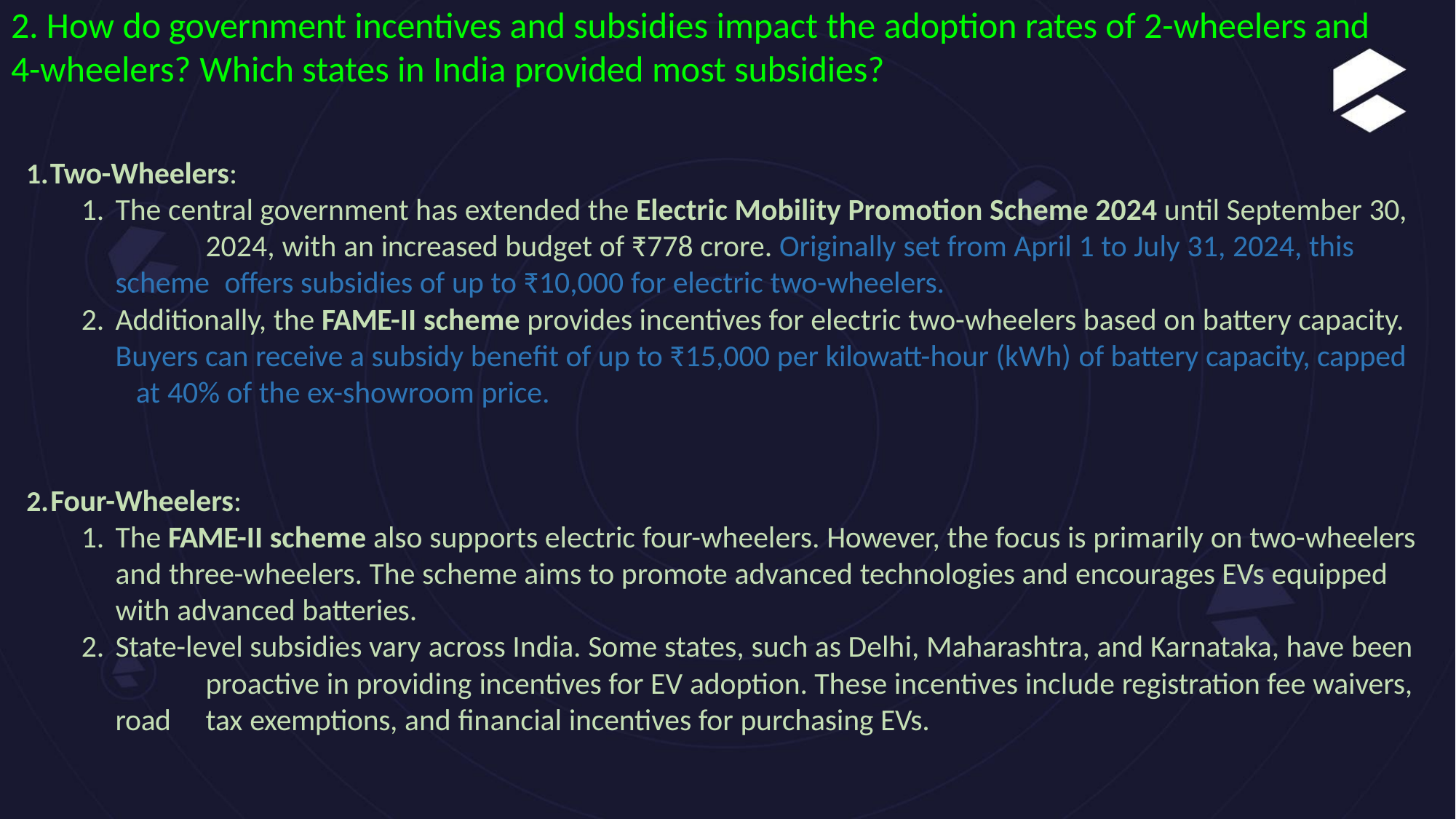

# 2. How do government incentives and subsidies impact the adoption rates of 2-wheelers and
4-wheelers? Which states in India provided most subsidies?
Two-Wheelers:
The central government has extended the Electric Mobility Promotion Scheme 2024 until September 30, 	2024, with an increased budget of ₹778 crore. Originally set from April 1 to July 31, 2024, this scheme 	offers subsidies of up to ₹10,000 for electric two-wheelers.
Additionally, the FAME-II scheme provides incentives for electric two-wheelers based on battery capacity.
Buyers can receive a subsidy benefit of up to ₹15,000 per kilowatt-hour (kWh) of battery capacity, capped at 40% of the ex-showroom price.

Four-Wheelers:
The FAME-II scheme also supports electric four-wheelers. However, the focus is primarily on two-wheelers 	and three-wheelers. The scheme aims to promote advanced technologies and encourages EVs equipped 	with advanced batteries.
State-level subsidies vary across India. Some states, such as Delhi, Maharashtra, and Karnataka, have been 	proactive in providing incentives for EV adoption. These incentives include registration fee waivers, road 	tax exemptions, and financial incentives for purchasing EVs.